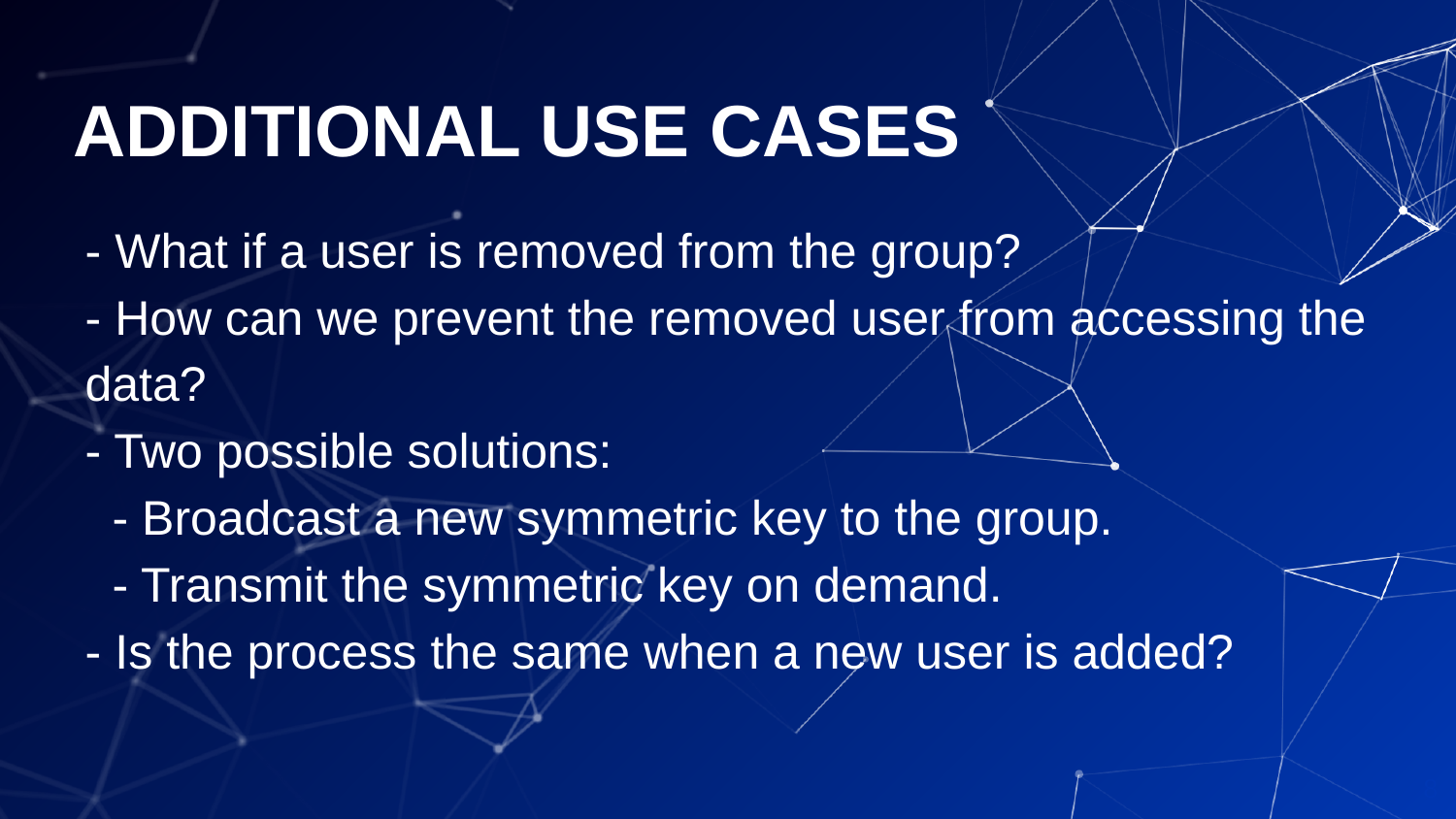

# ADDITIONAL USE CASES
- What if a user is removed from the group?
- How can we prevent the removed user from accessing the data?
- Two possible solutions:
  - Broadcast a new symmetric key to the group.
  - Transmit the symmetric key on demand.
- Is the process the same when a new user is added?

8